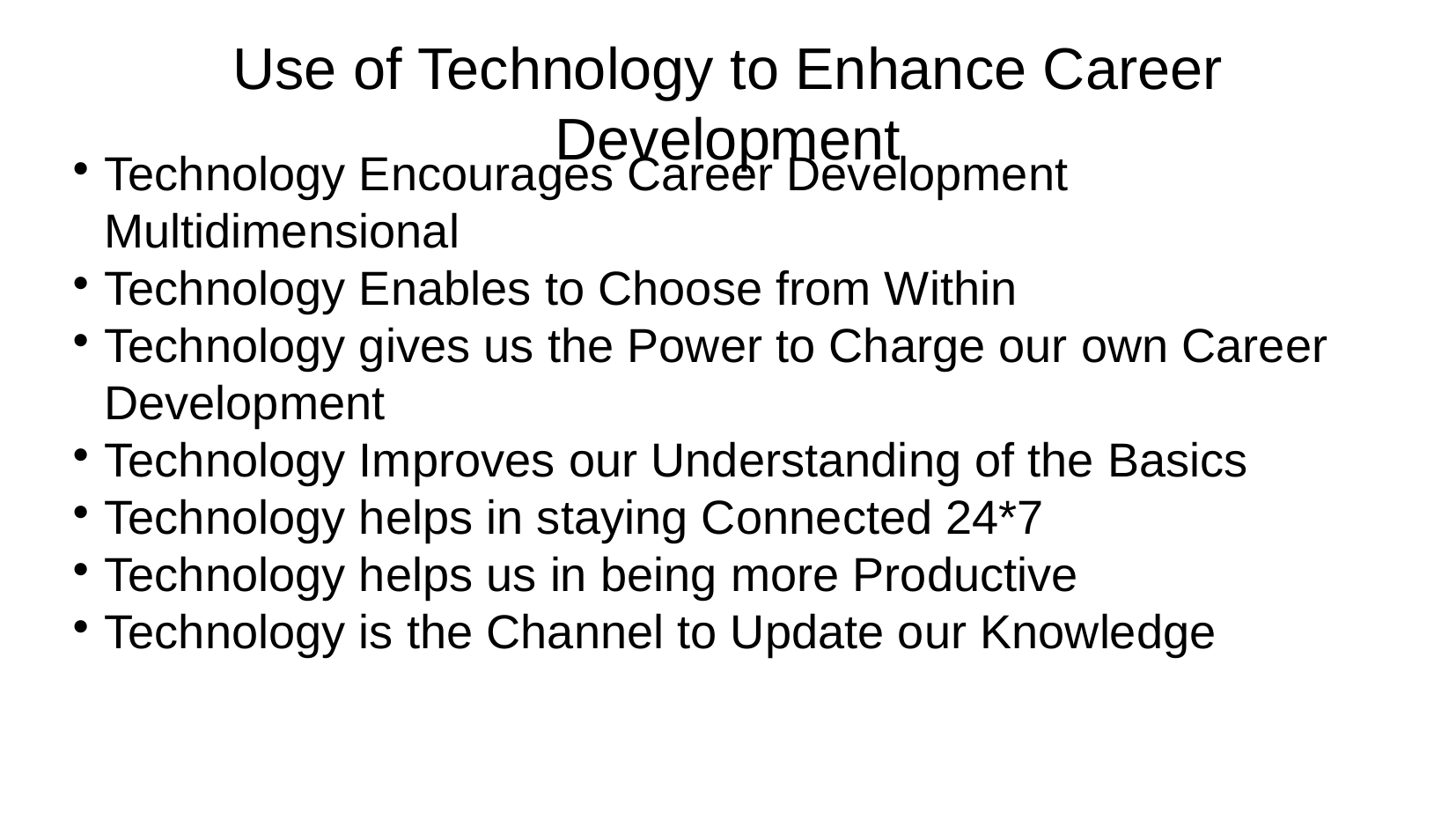

Use of Technology to Enhance Career Development
Technology Encourages Career Development Multidimensional
Technology Enables to Choose from Within
Technology gives us the Power to Charge our own Career Development
Technology Improves our Understanding of the Basics
Technology helps in staying Connected 24*7
Technology helps us in being more Productive
Technology is the Channel to Update our Knowledge